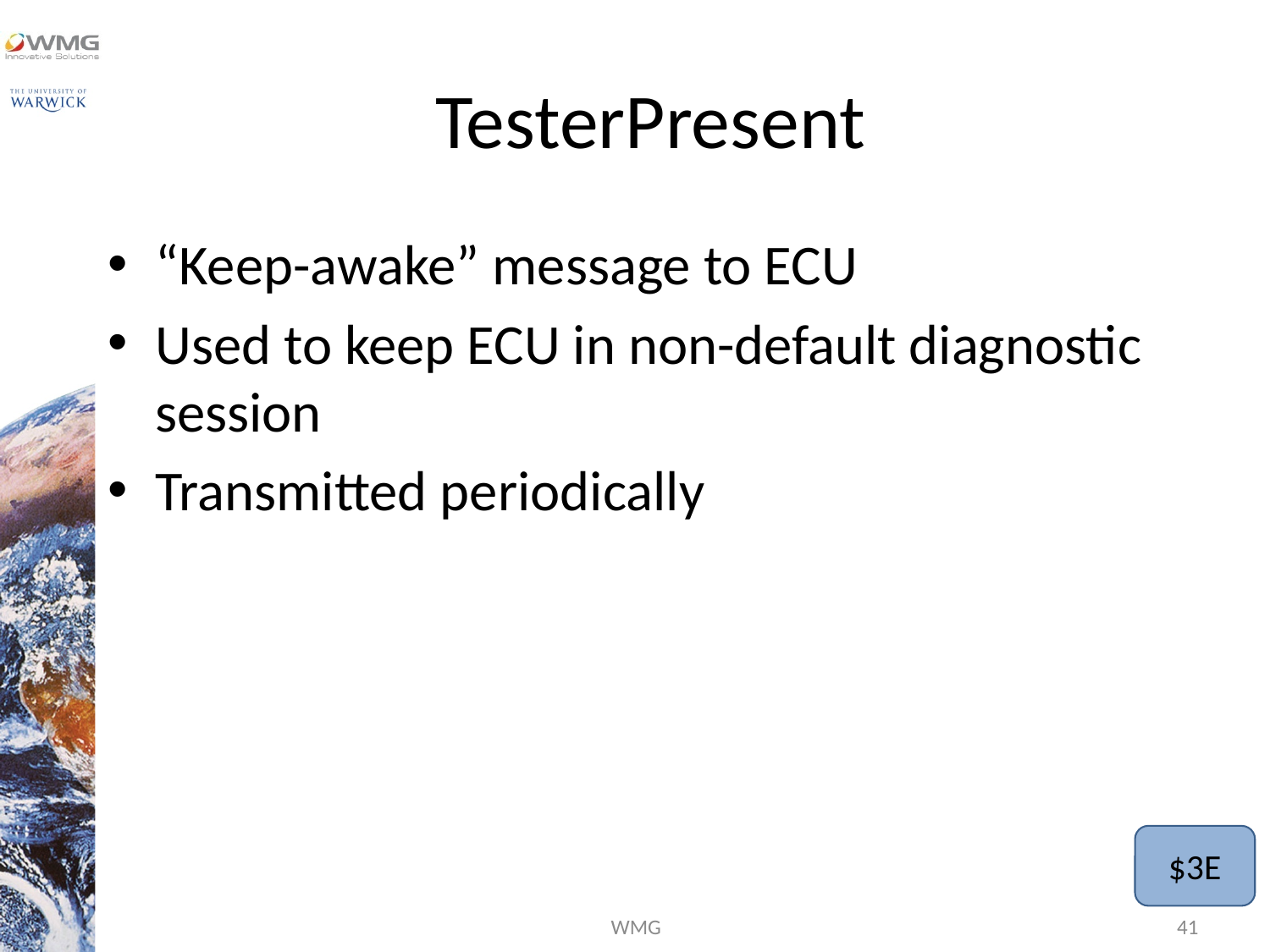

# TesterPresent
“Keep-awake” message to ECU
Used to keep ECU in non-default diagnostic session
Transmitted periodically
$3E
WMG
41